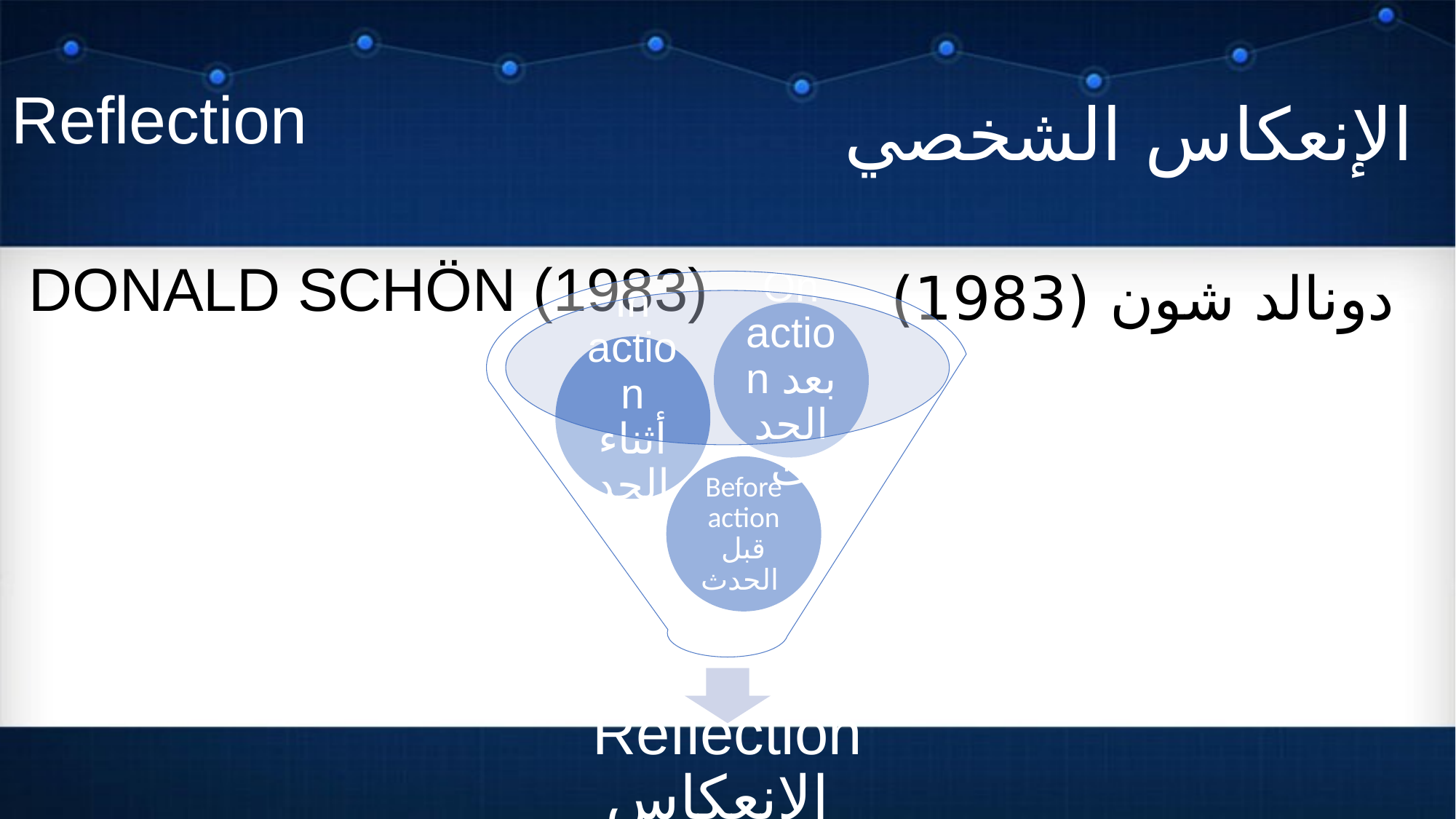

# Reflection
الإنعكاس الشخصي
Donald Schön (1983)
 دونالد شون (1983)
Reflection الانعكاس
Before action قبل الحدث
In action أثناء الحدث
On action بعد الحدث